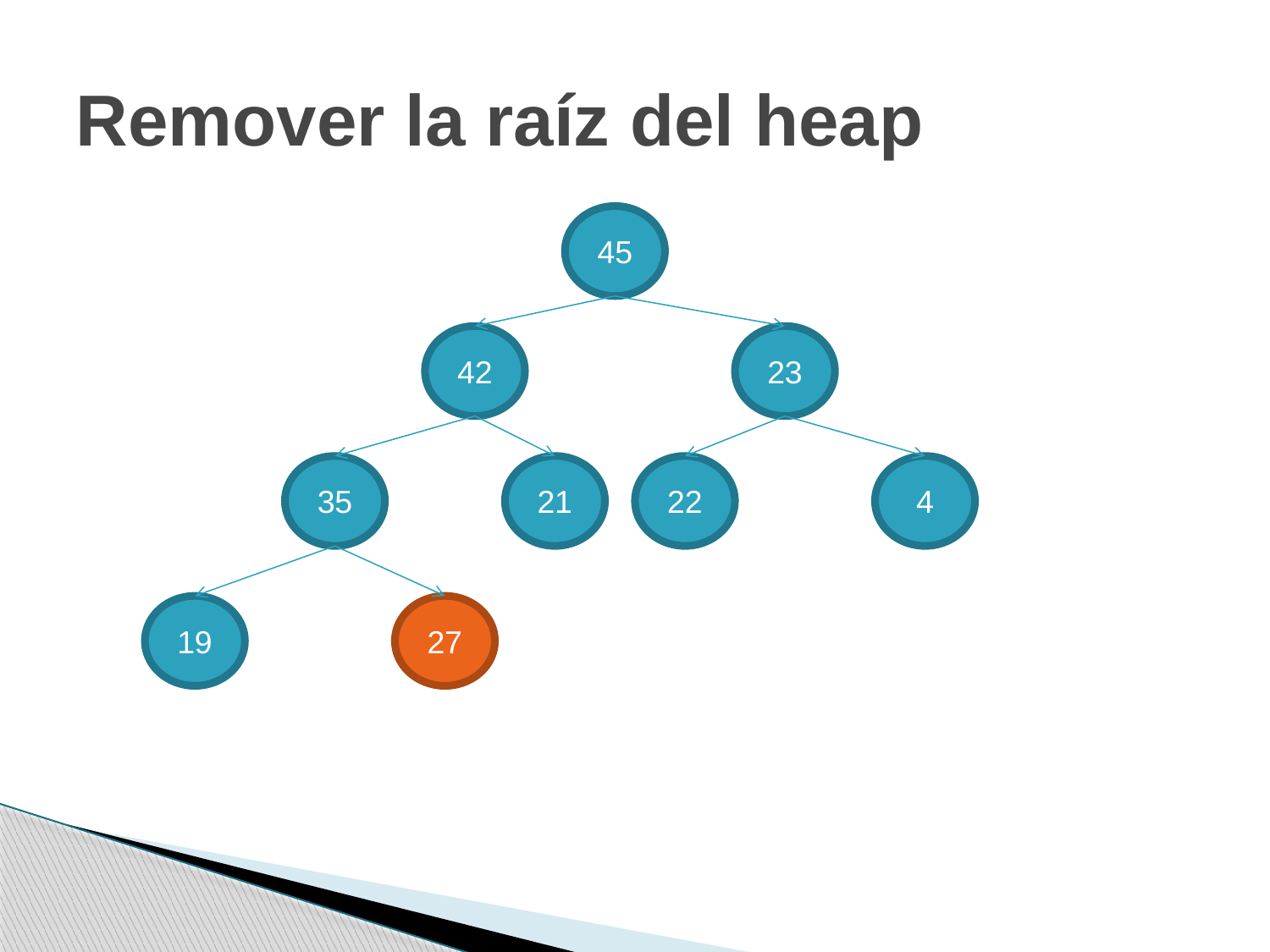

# Remover la raíz del heap
45
42
23
35
21
22
4
19
27